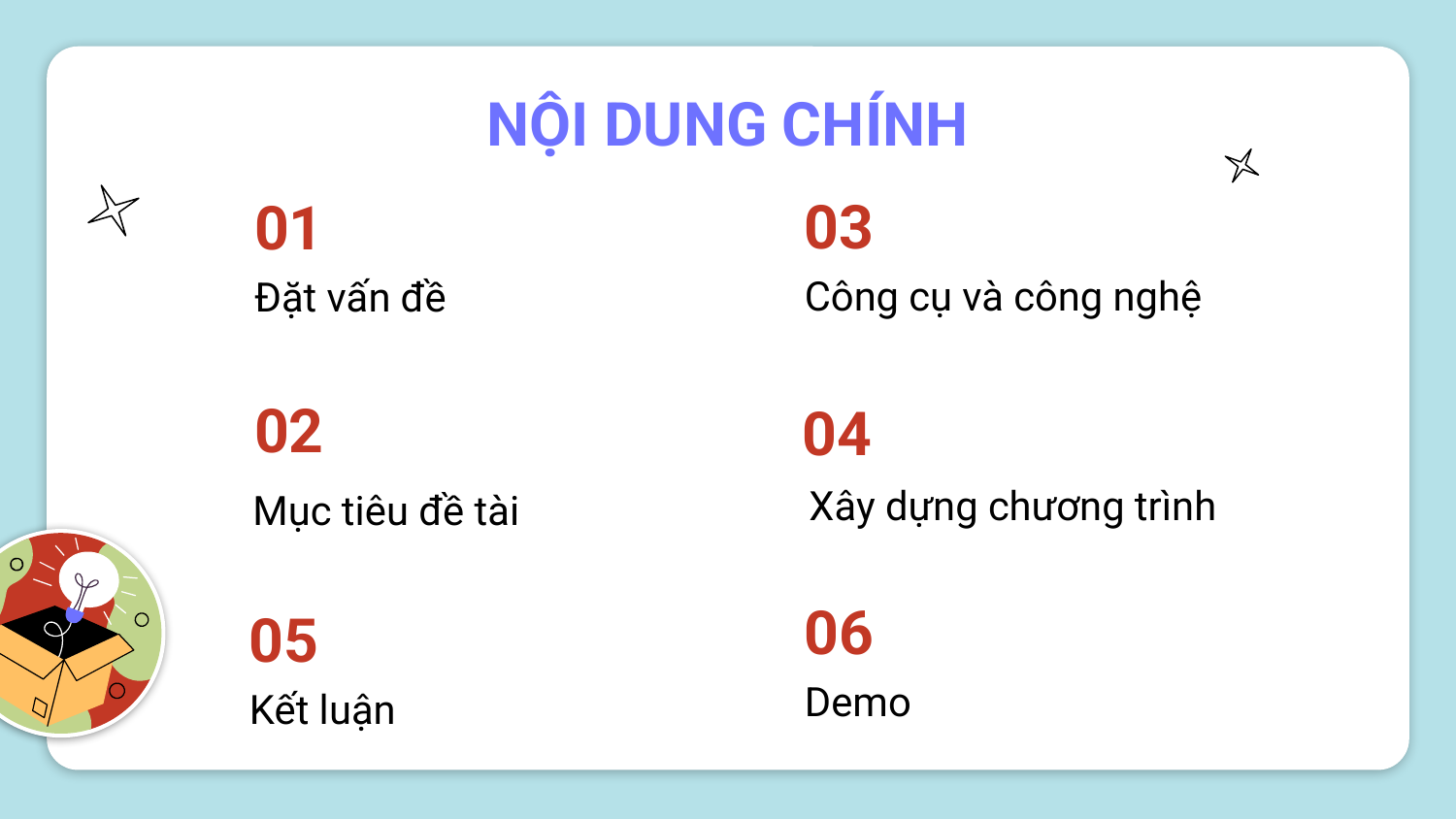

# NỘI DUNG CHÍNH

03
01

Công cụ và công nghệ
Đặt vấn đề
02
04
Xây dựng chương trình
Mục tiêu đề tài

06
05
Demo
Kết luận